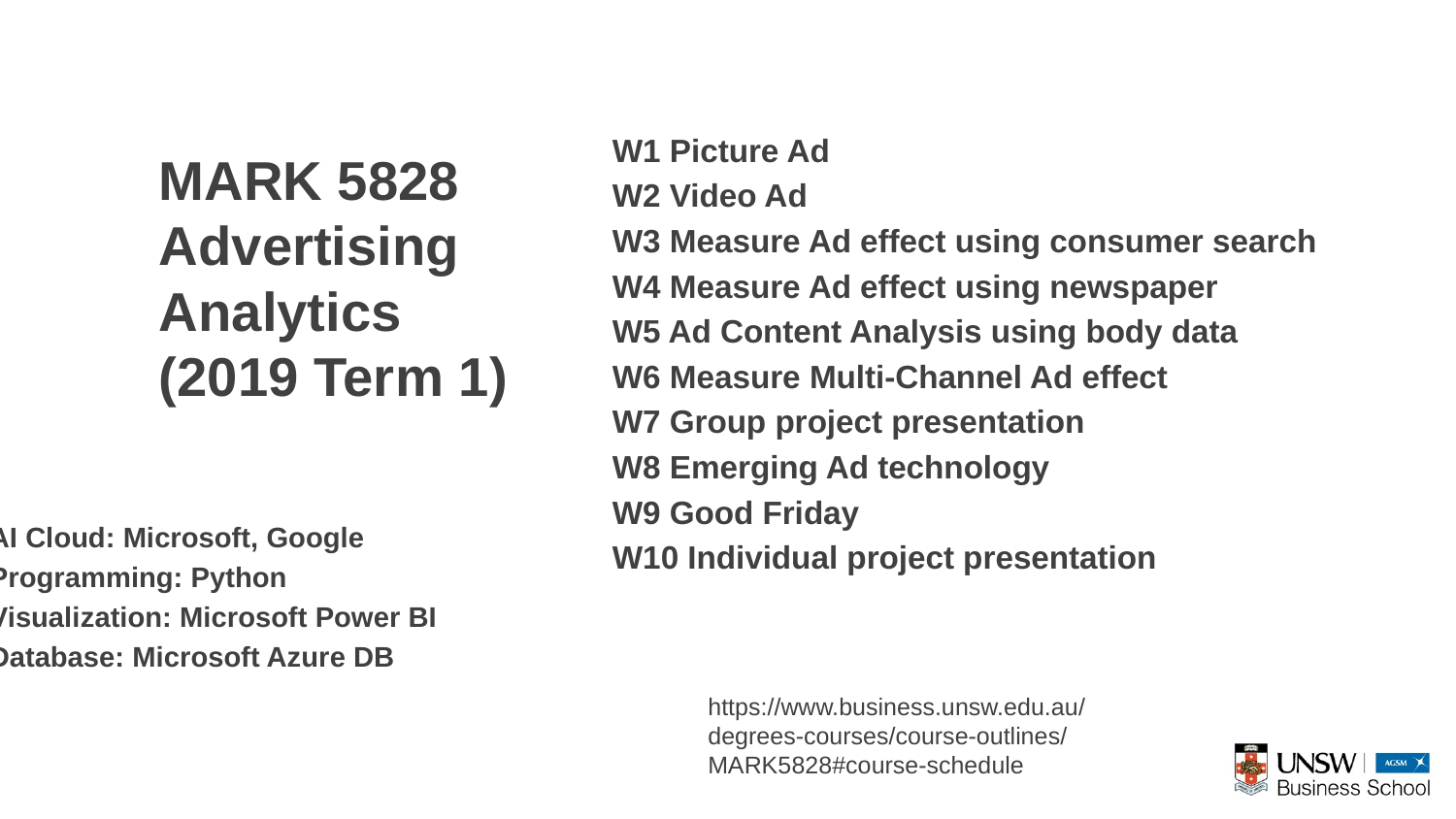

W1 Picture Ad
W2 Video Ad
W3 Measure Ad effect using consumer search
W4 Measure Ad effect using newspaper
W5 Ad Content Analysis using body data
W6 Measure Multi-Channel Ad effect
W7 Group project presentation
W8 Emerging Ad technology
W9 Good Friday
W10 Individual project presentation
# MARK 5828 Advertising Analytics (2019 Term 1)
AI Cloud: Microsoft, Google
Programming: Python
Visualization: Microsoft Power BI
Database: Microsoft Azure DB
https://www.business.unsw.edu.au/degrees-courses/course-outlines/MARK5828#course-schedule